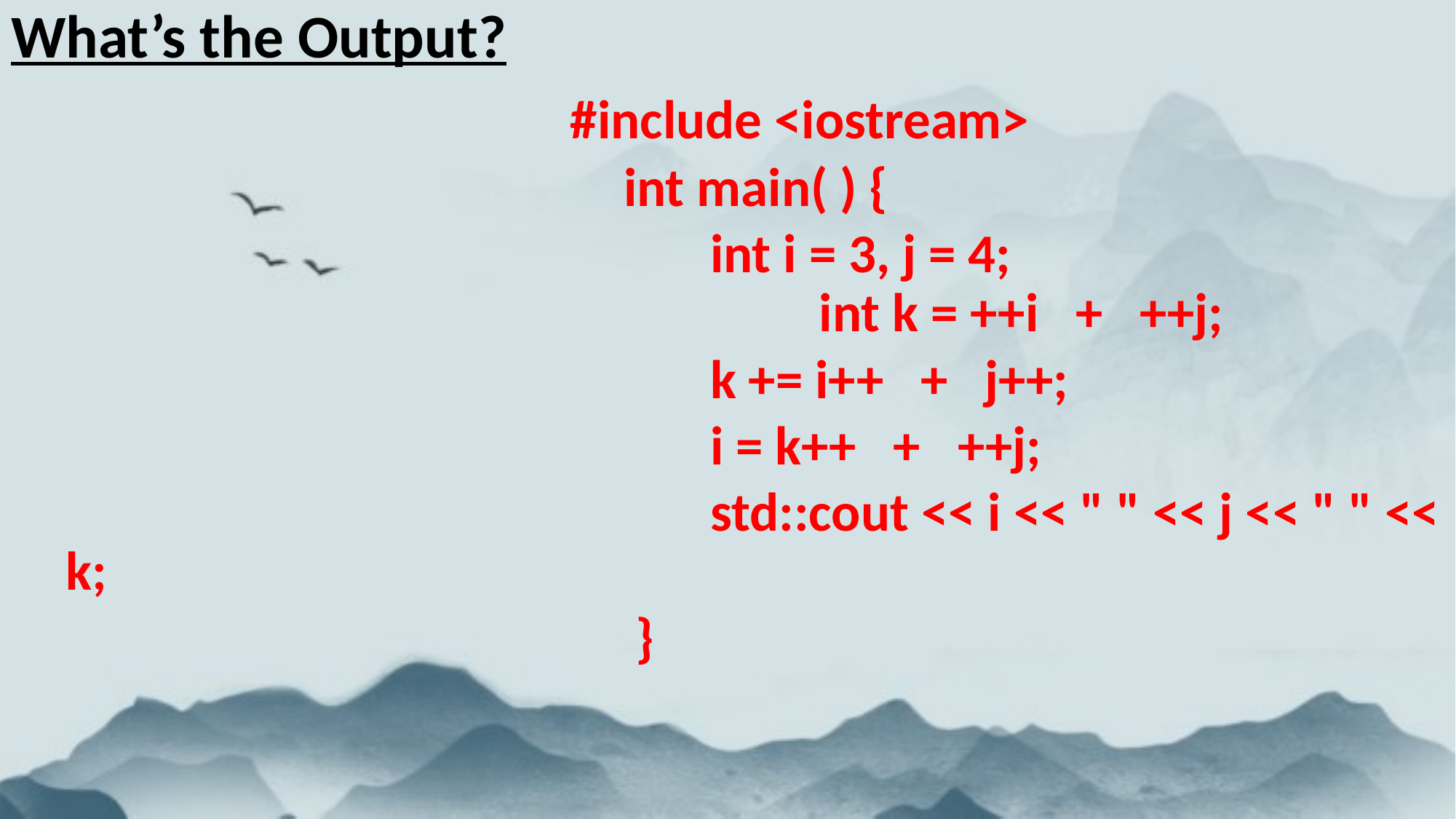

What’s the Output?
					 #include <iostream>
					 int main( ) {
					        int i = 3, j = 4;						   				        int k = ++i   +   ++j;
					        k += i++   +   j++;
					        i = k++   +   ++j;
					        std::cout << i << " " << j << " " << k;
	 				  }